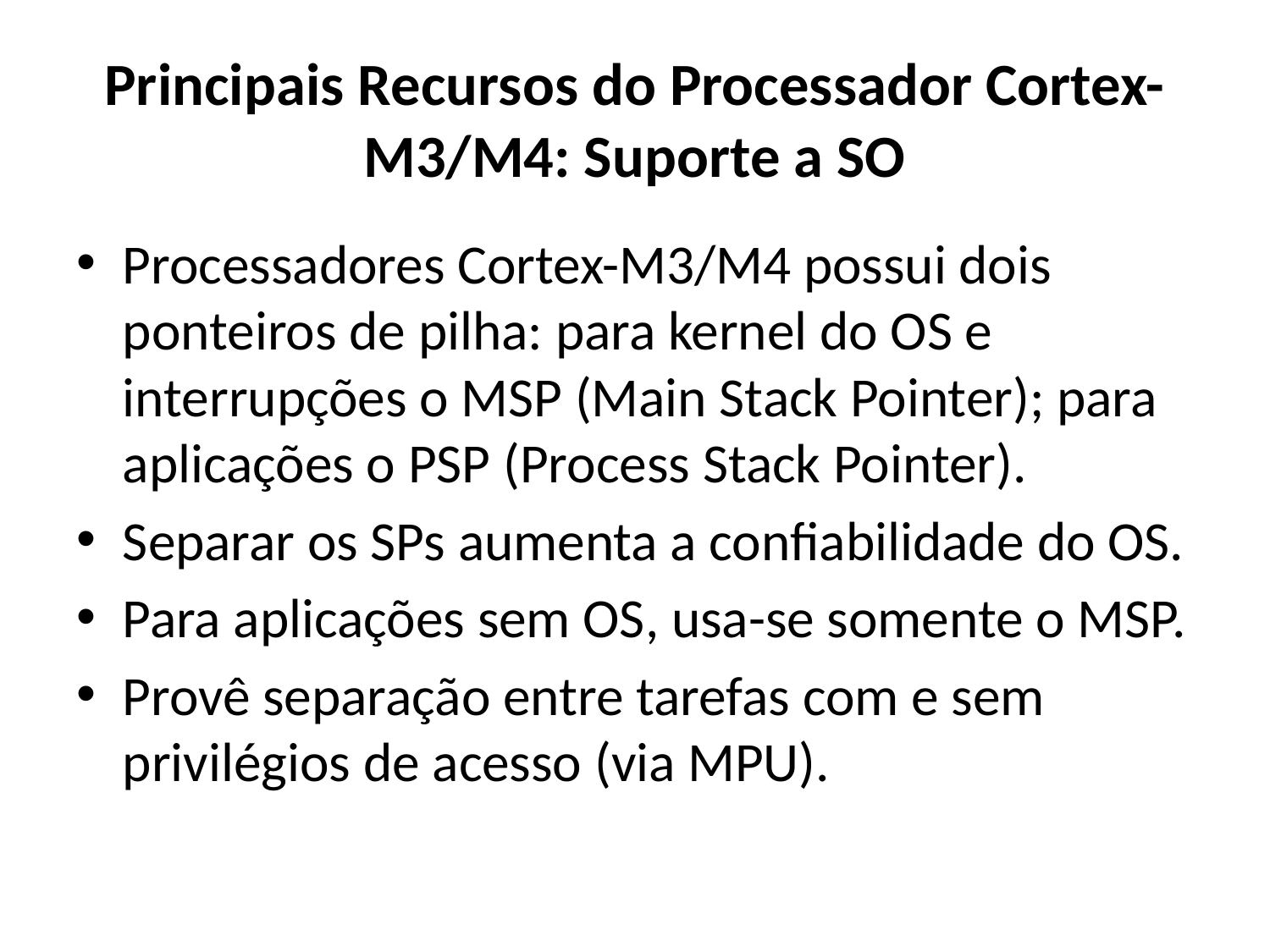

# Principais Recursos do Processador Cortex-M3/M4: Suporte a SO
Processadores Cortex-M3/M4 possui dois ponteiros de pilha: para kernel do OS e interrupções o MSP (Main Stack Pointer); para aplicações o PSP (Process Stack Pointer).
Separar os SPs aumenta a confiabilidade do OS.
Para aplicações sem OS, usa-se somente o MSP.
Provê separação entre tarefas com e sem privilégios de acesso (via MPU).